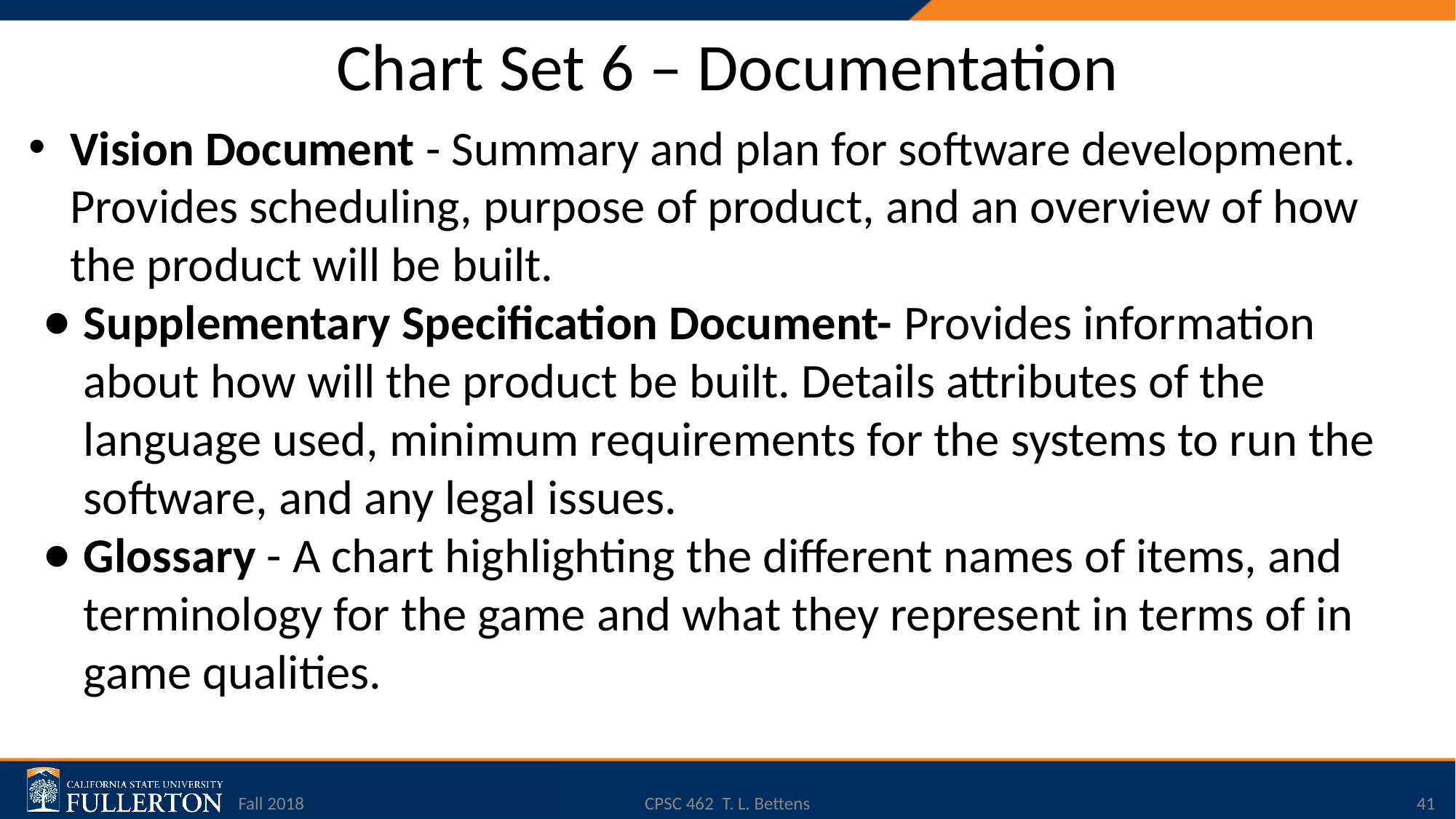

# Chart Set 6 – Documentation
Vision Document - Summary and plan for software development. Provides scheduling, purpose of product, and an overview of how the product will be built.
Supplementary Specification Document- Provides information about how will the product be built. Details attributes of the language used, minimum requirements for the systems to run the software, and any legal issues.
Glossary - A chart highlighting the different names of items, and terminology for the game and what they represent in terms of in game qualities.

Fall 2018
CPSC 462  T. L. Bettens
41